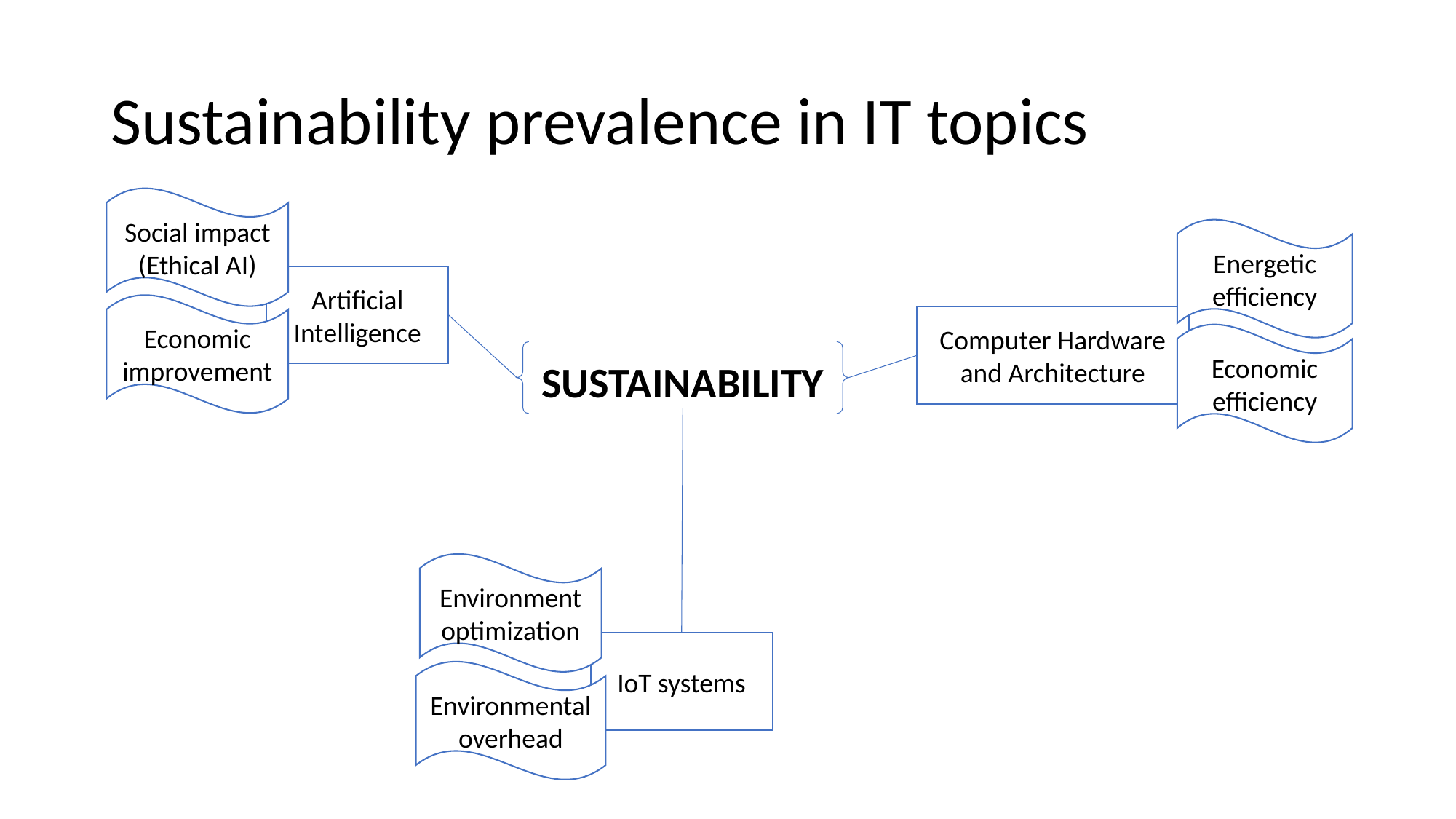

# Sustainability prevalence in IT topics
Social impact (Ethical AI)
Energetic efficiency
Artificial Intelligence
Economic improvement
Computer Hardware and Architecture
Economic efficiency
SUSTAINABILITY
Environment optimization
IoT systems
Environmental overhead